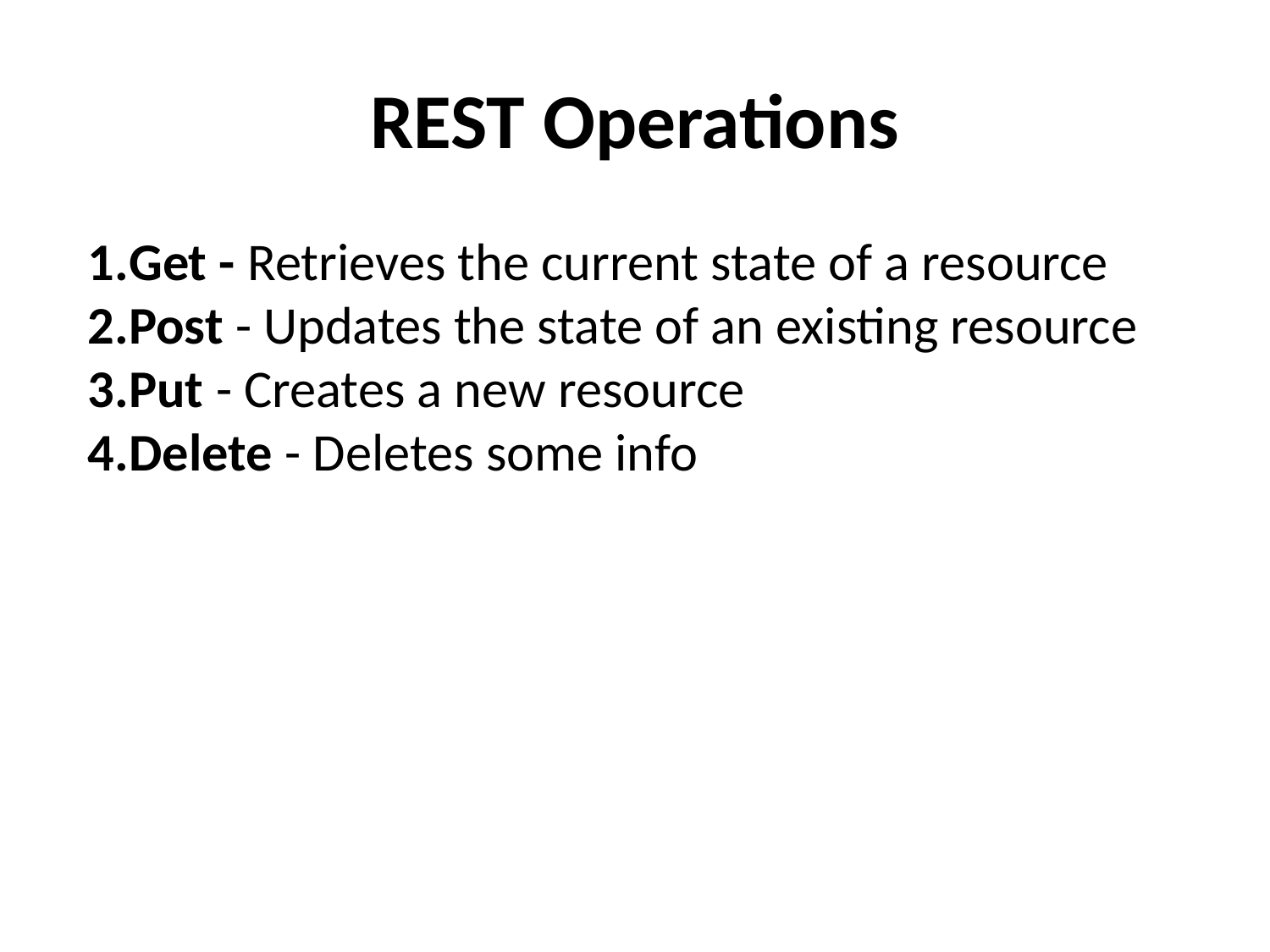

REST Operations
Get - Retrieves the current state of a resource
Post - Updates the state of an existing resource
Put - Creates a new resource
Delete - Deletes some info